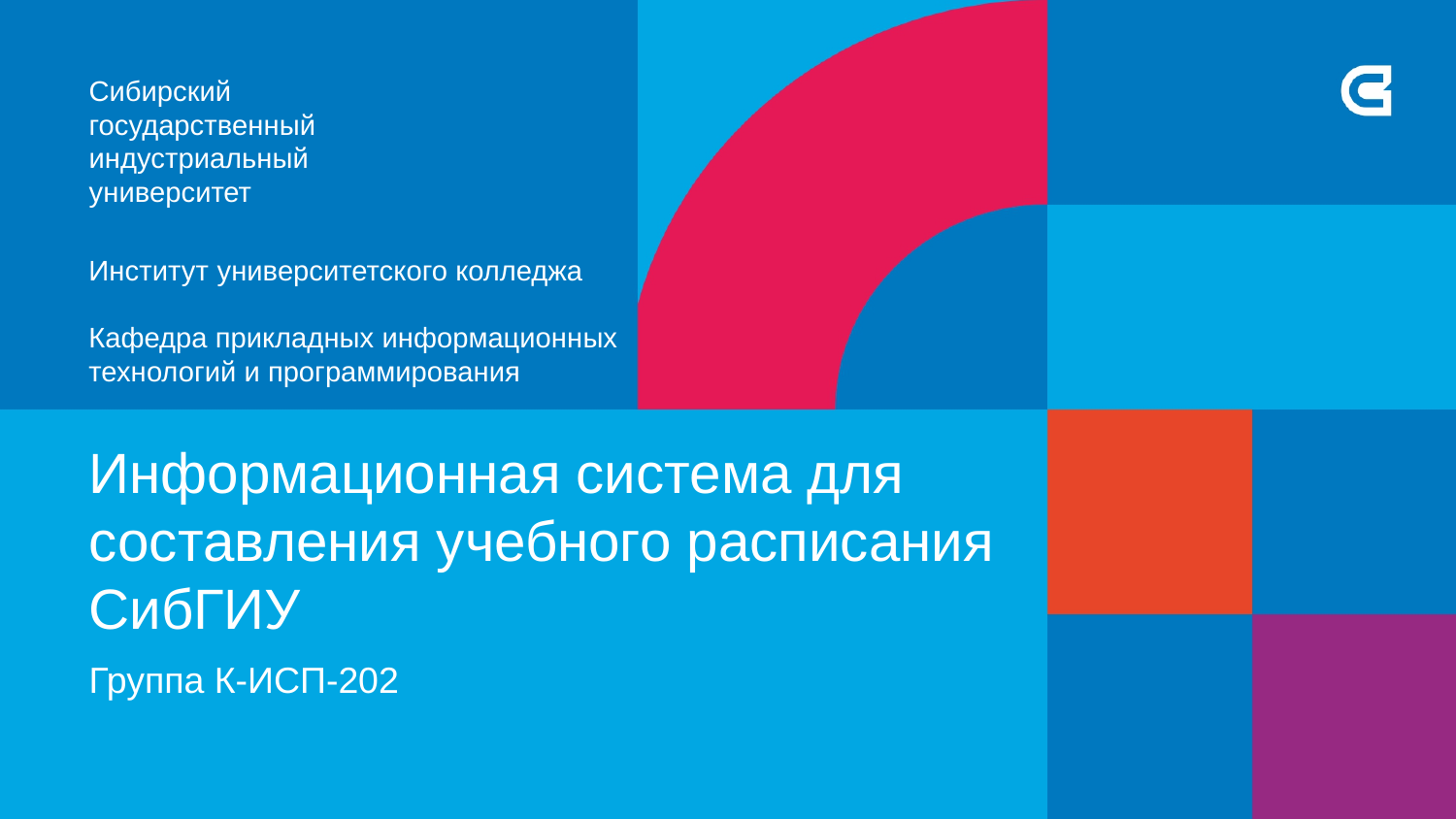

Институт университетского колледжа

Кафедра прикладных информационных технологий и программирования
Информационная система для составления учебного расписания СибГИУ
Группа К-ИСП-202